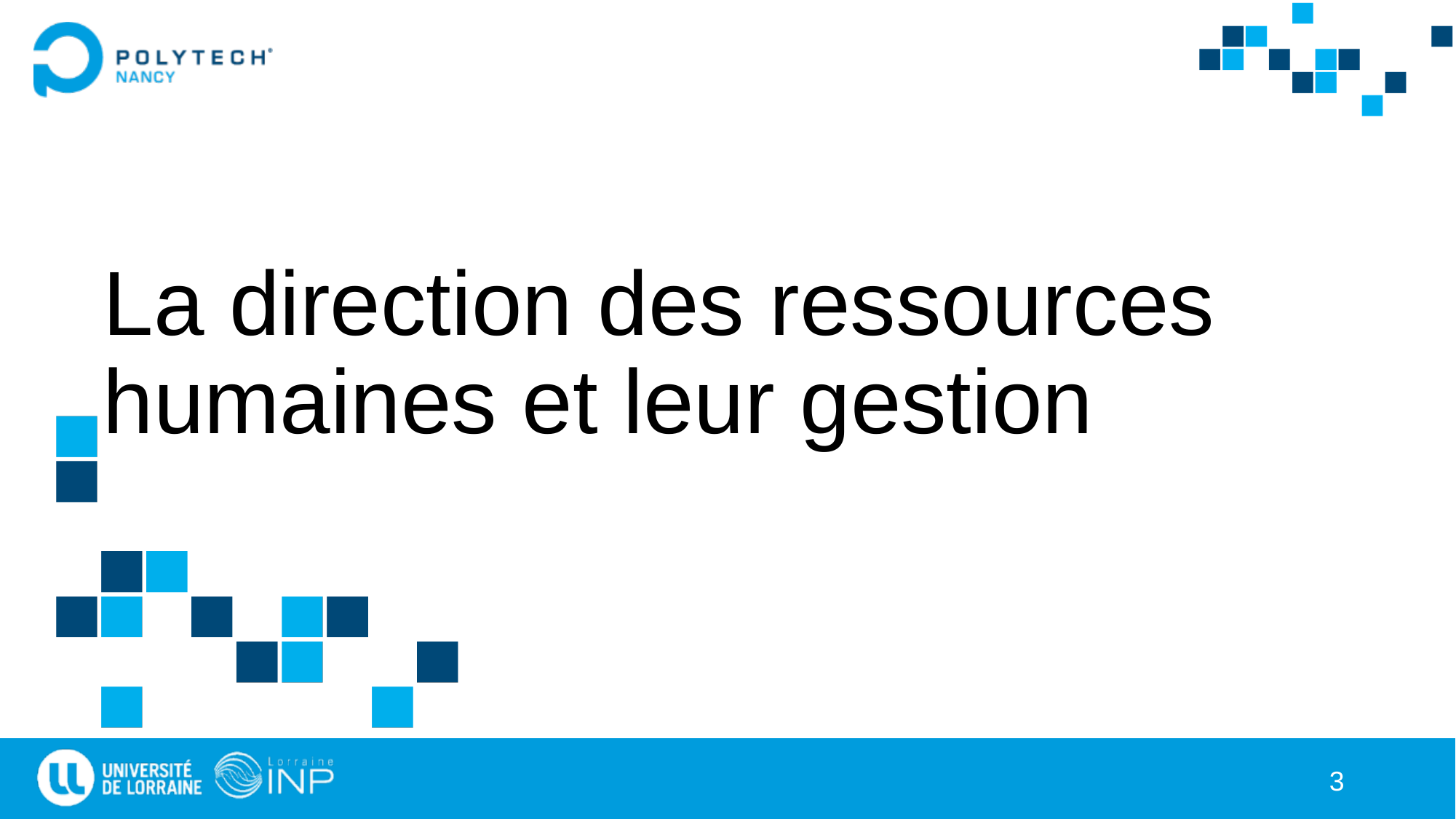

# La direction des ressources humaines et leur gestion